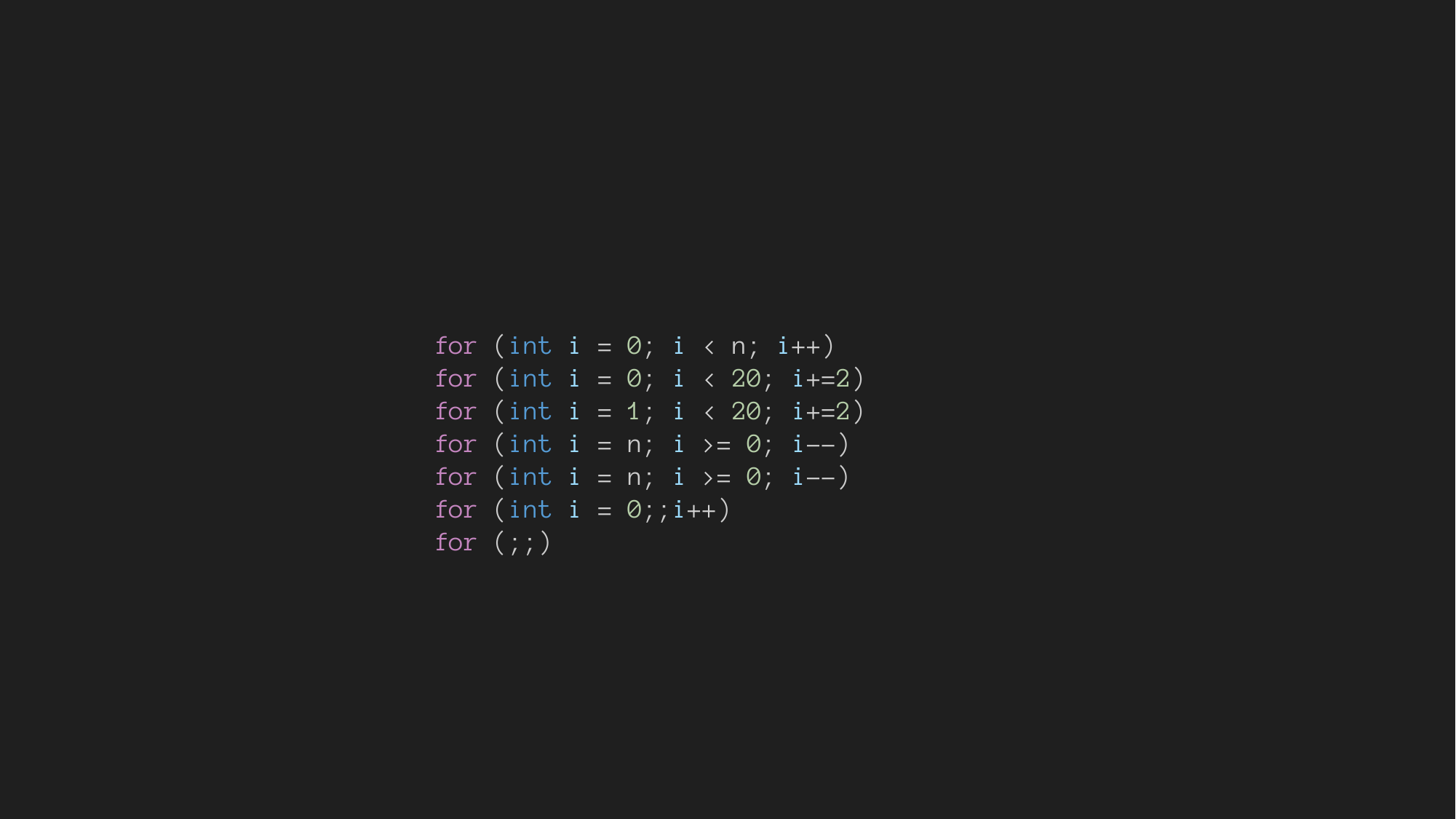

for (int i = 0; i < n; i++)
    for (int i = 0; i < 20; i+=2)
    for (int i = 1; i < 20; i+=2)
    for (int i = n; i >= 0; i--)
    for (int i = n; i >= 0; i--)
    for (int i = 0;;i++)
    for (;;)